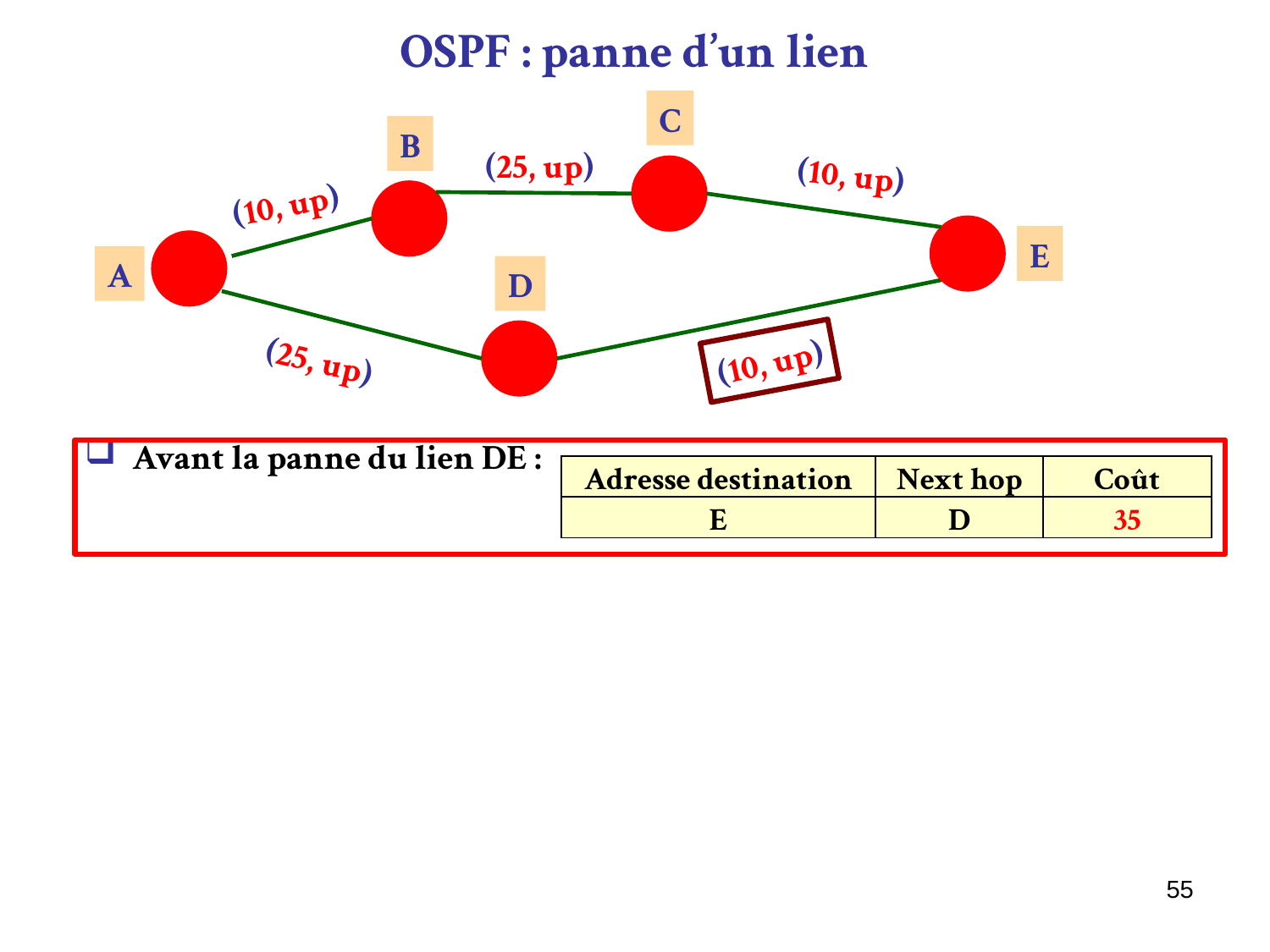

# OSPF : panne d’un lien
C
B
(25, up)

(10, up)

A
D

(25, up)
(10, up)
(10, up)

E

Avant la panne du lien DE :

| Adresse destination | Next hop | Coût |
| --- | --- | --- |
| E | D | 35 |
55